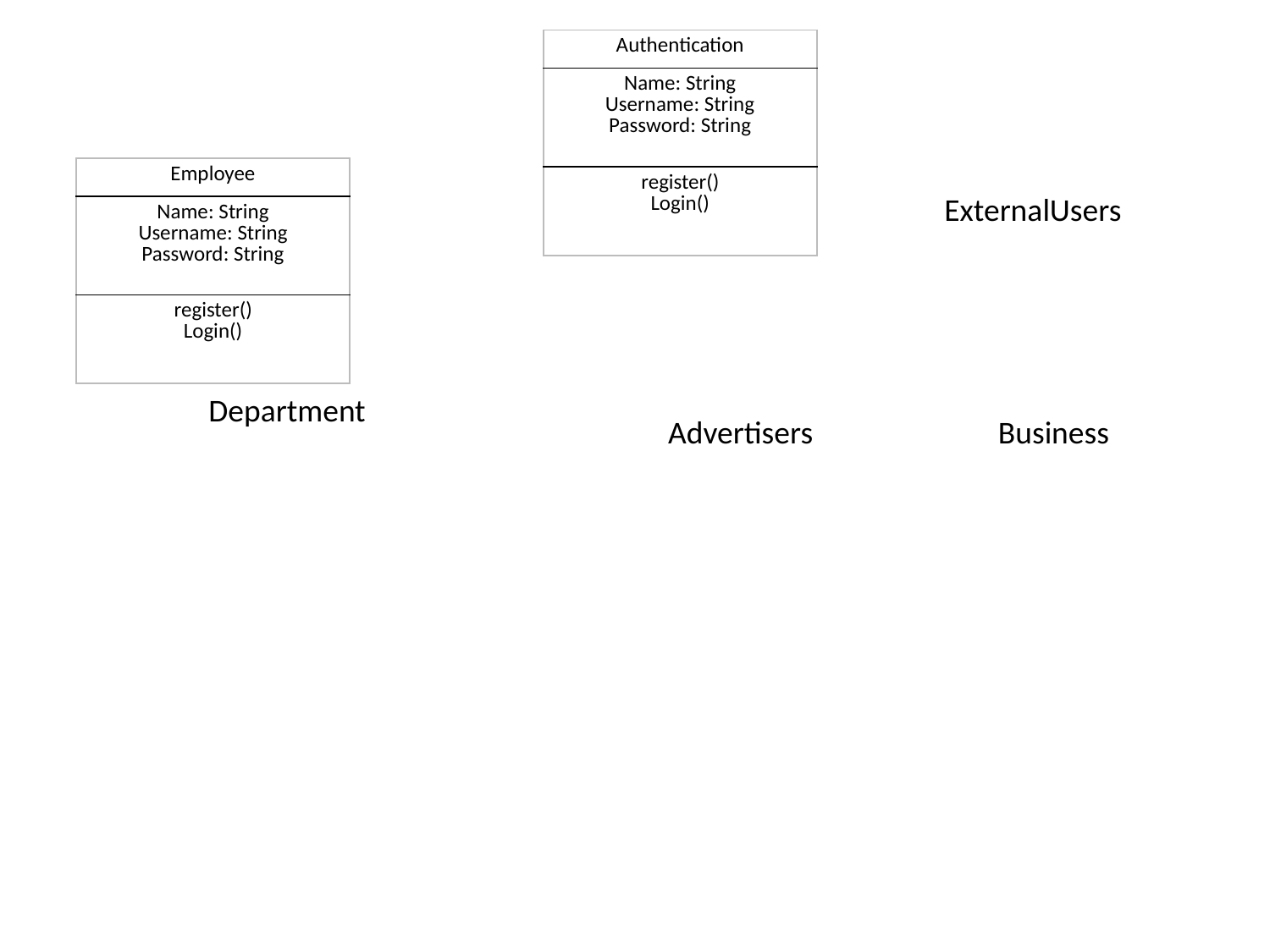

| Authentication |
| --- |
| Name: String Username: String Password: String |
| register() Login() |
| Employee |
| --- |
| Name: String Username: String Password: String |
| register() Login() |
ExternalUsers
Department
Advertisers
Business